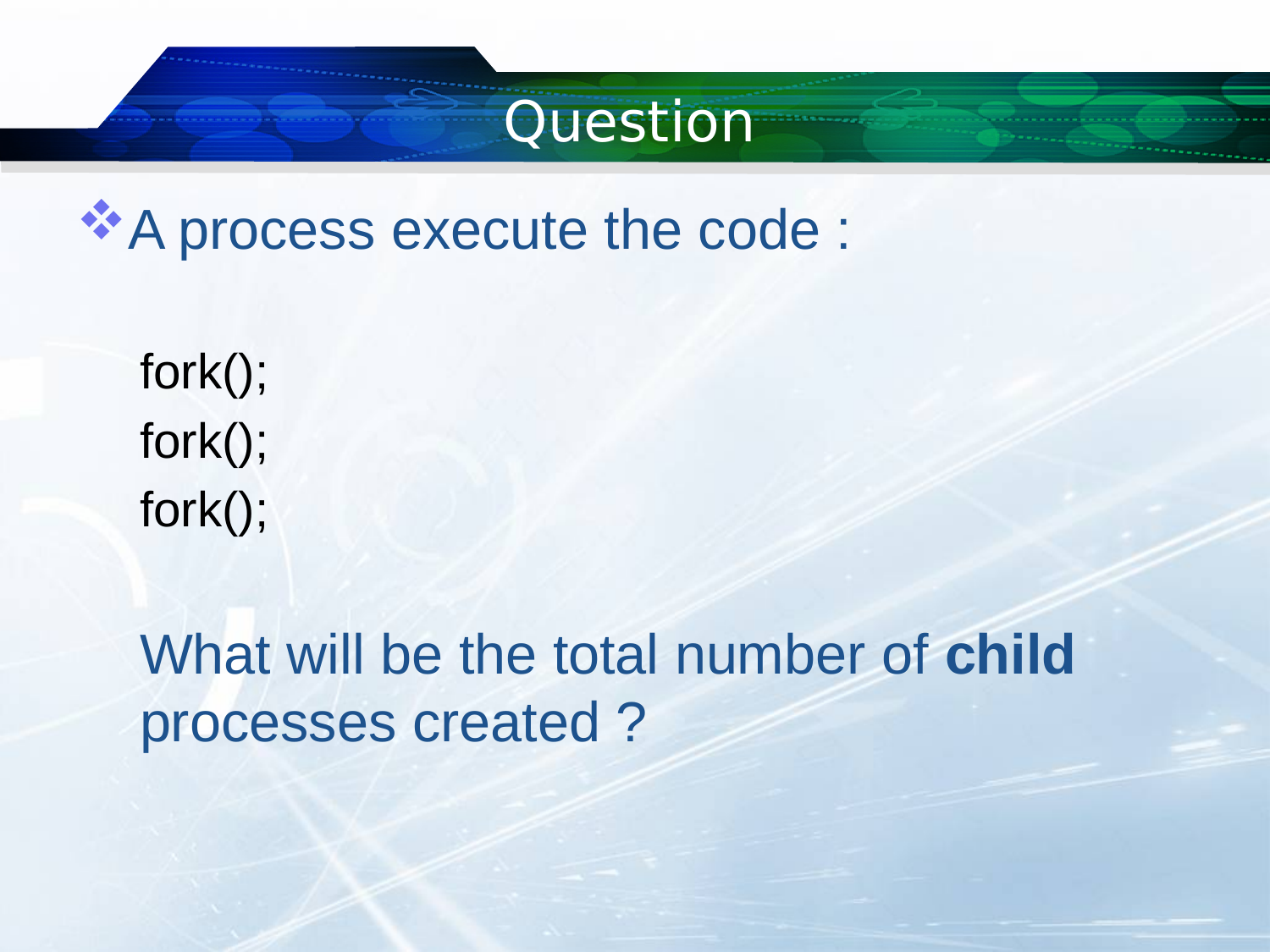

# Question
A process execute the code :

fork();
fork();
fork();

What will be the total number of child processes created ?